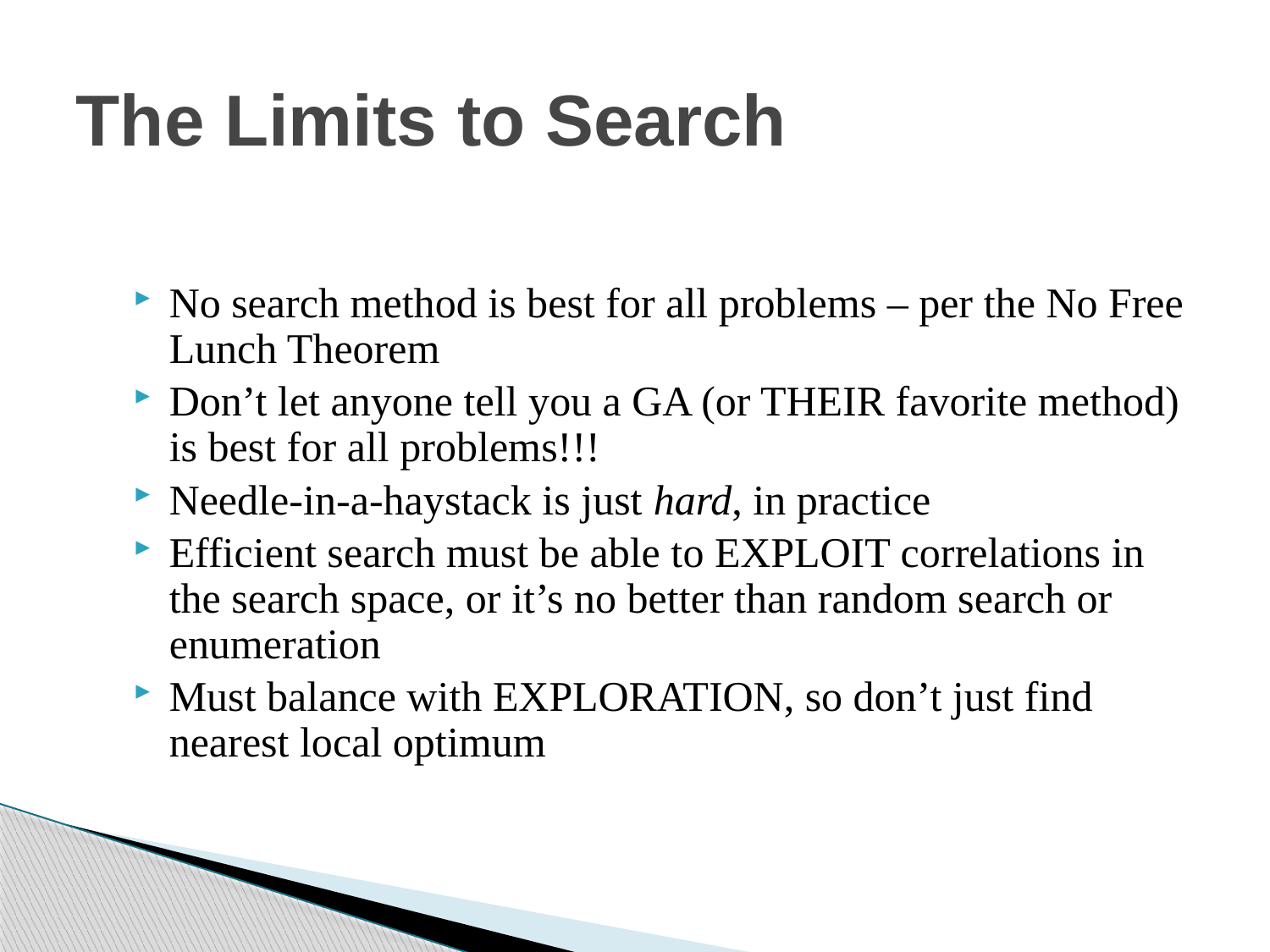

# The Limits to Search
No search method is best for all problems – per the No Free Lunch Theorem
Don’t let anyone tell you a GA (or THEIR favorite method) is best for all problems!!!
Needle-in-a-haystack is just hard, in practice
Efficient search must be able to EXPLOIT correlations in the search space, or it’s no better than random search or enumeration
Must balance with EXPLORATION, so don’t just find nearest local optimum